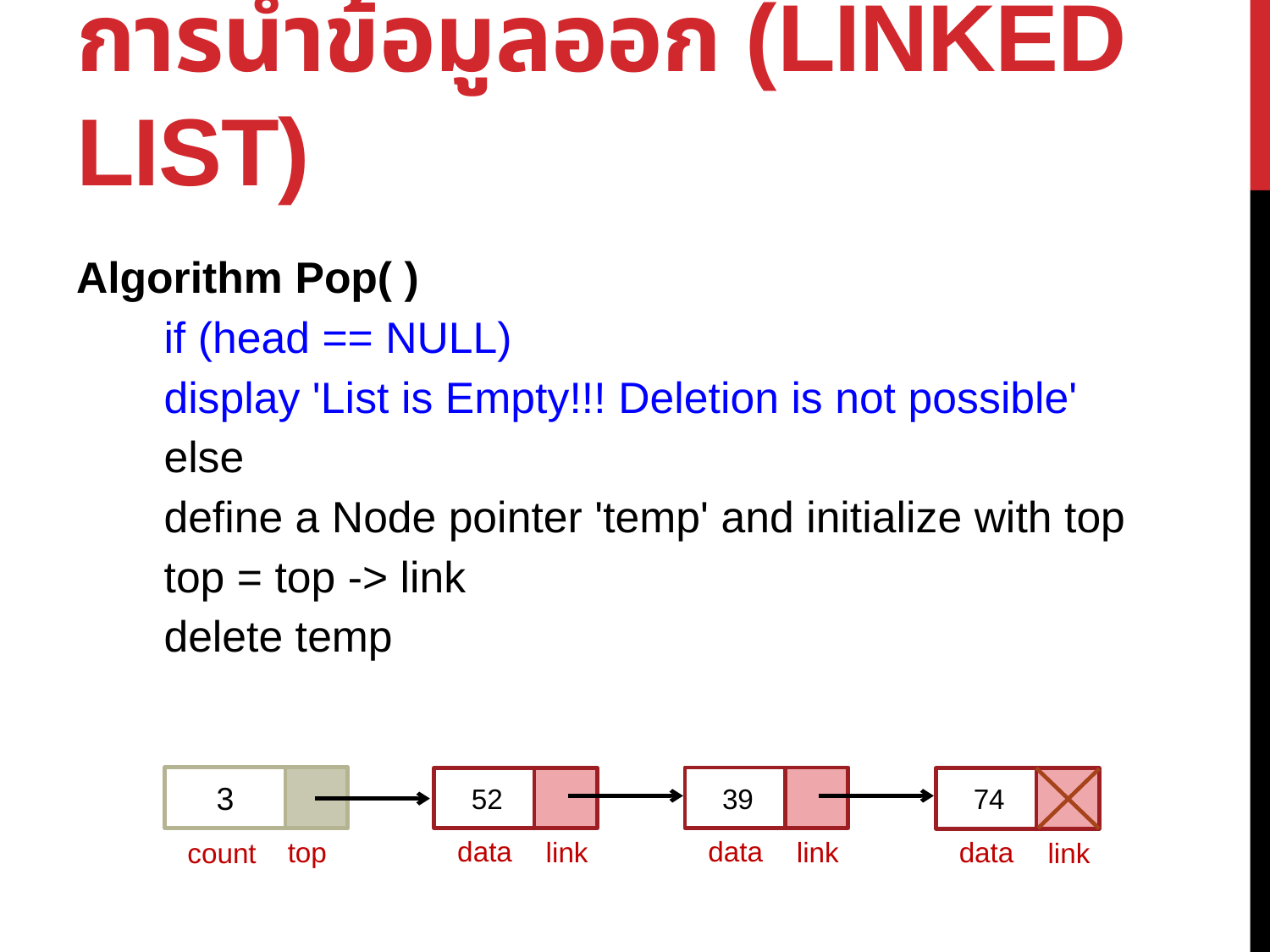

# การนำข้อมูลออก (linked list)
Algorithm Pop( )
	if (head == NULL)
		display 'List is Empty!!! Deletion is not possible'
   	else
		define a Node pointer 'temp' and initialize with top
    		top = top -> link
		delete temp

3
top
count

39
data
link

52
data
link

74
data
link